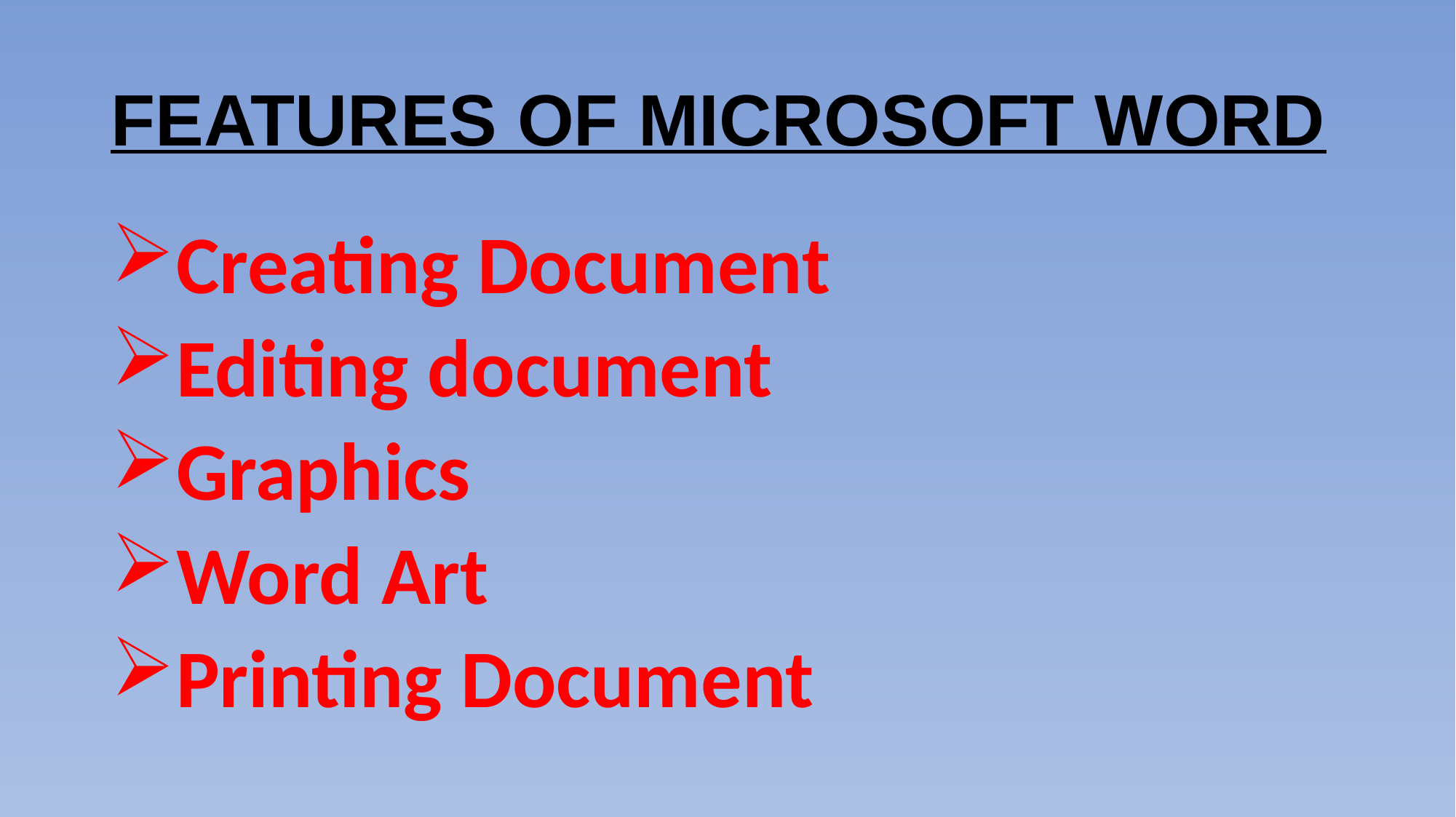

# FEATURES OF MICROSOFT WORD
Creating Document
Editing document
Graphics
Word Art
Printing Document